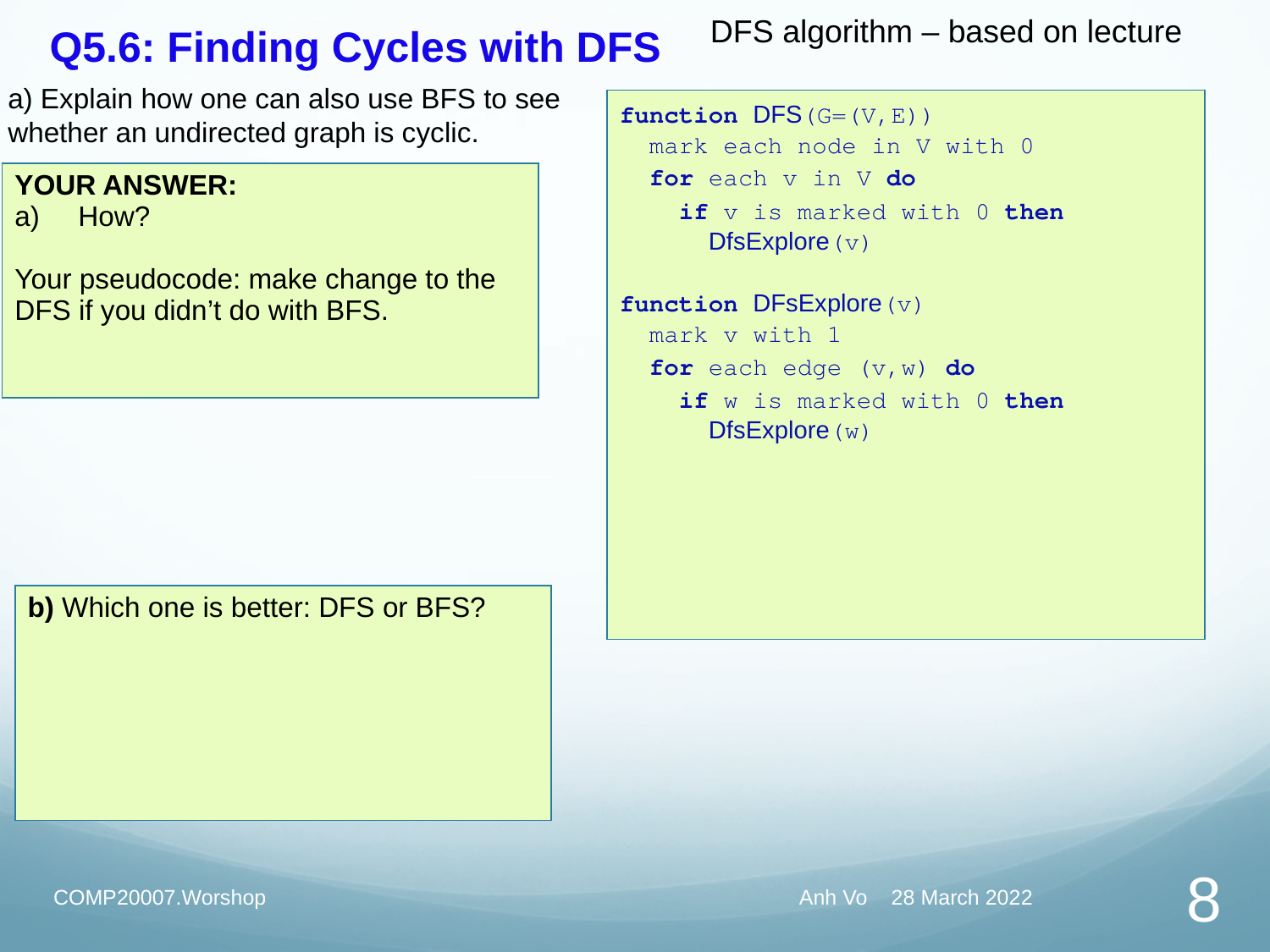

DFS algorithm – based on lecture
# Q5.6: Finding Cycles with DFS
a) Explain how one can also use BFS to see whether an undirected graph is cyclic.

| function DFS(G=(V,E)) mark each node in V with 0 for each v in V do if v is marked with 0 then DfsExplore(v) function DFsExplore(v) mark v with 1 for each edge (v,w) do if w is marked with 0 then DfsExplore(w) |
| --- |
| YOUR ANSWER: How? Your pseudocode: make change to the DFS if you didn’t do with BFS. |
| --- |
| b) Which one is better: DFS or BFS? |
| --- |
COMP20007.Worshop
Anh Vo    28 March 2022
8